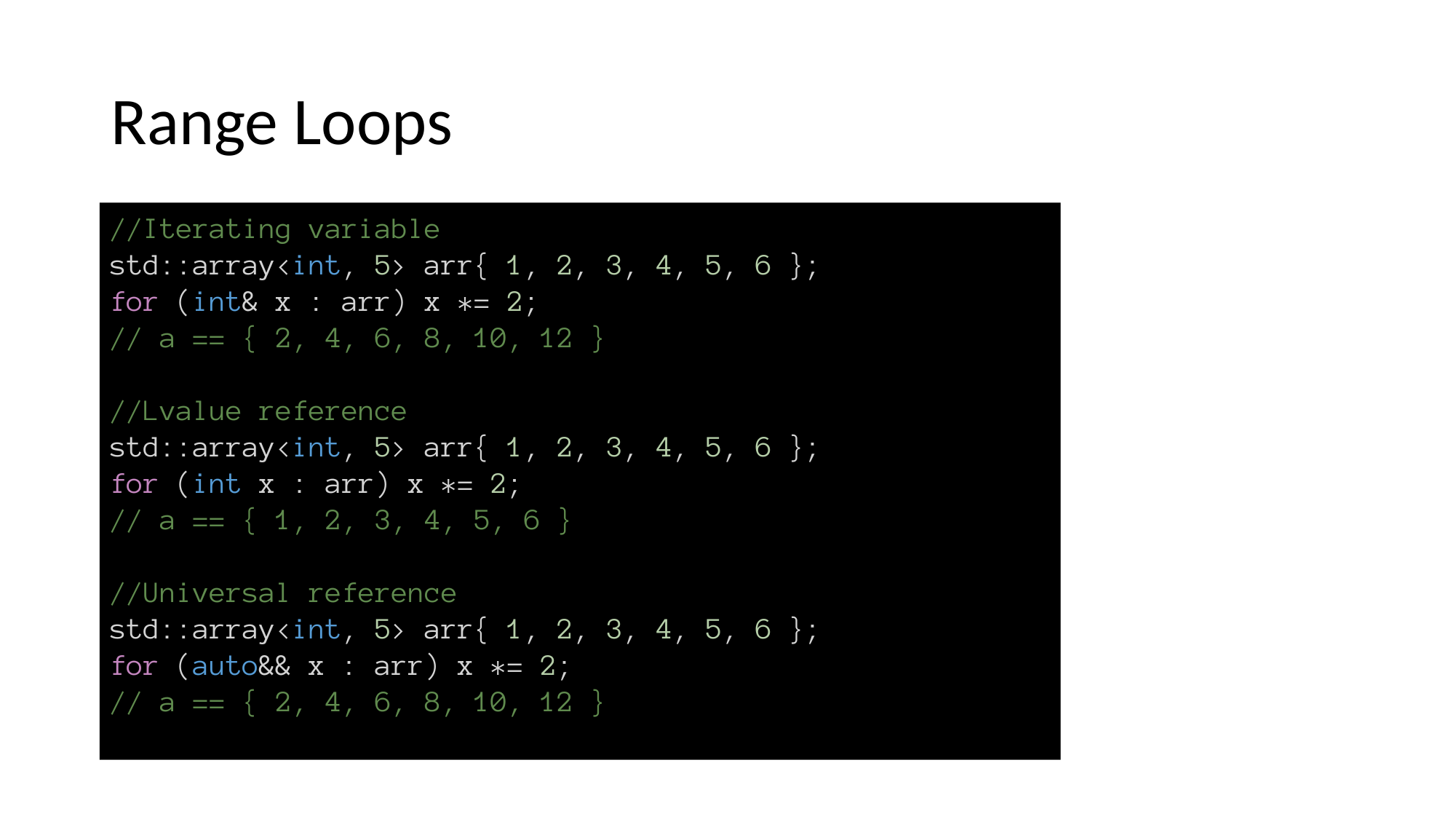

# Range Loops
//Iterating variable
std::array<int, 5> arr{ 1, 2, 3, 4, 5, 6 };
for (int& x : arr) x *= 2;
// a == { 2, 4, 6, 8, 10, 12 }
//Lvalue reference
std::array<int, 5> arr{ 1, 2, 3, 4, 5, 6 };
for (int x : arr) x *= 2;
// a == { 1, 2, 3, 4, 5, 6 }
//Universal reference
std::array<int, 5> arr{ 1, 2, 3, 4, 5, 6 };
for (auto&& x : arr) x *= 2;
// a == { 2, 4, 6, 8, 10, 12 }